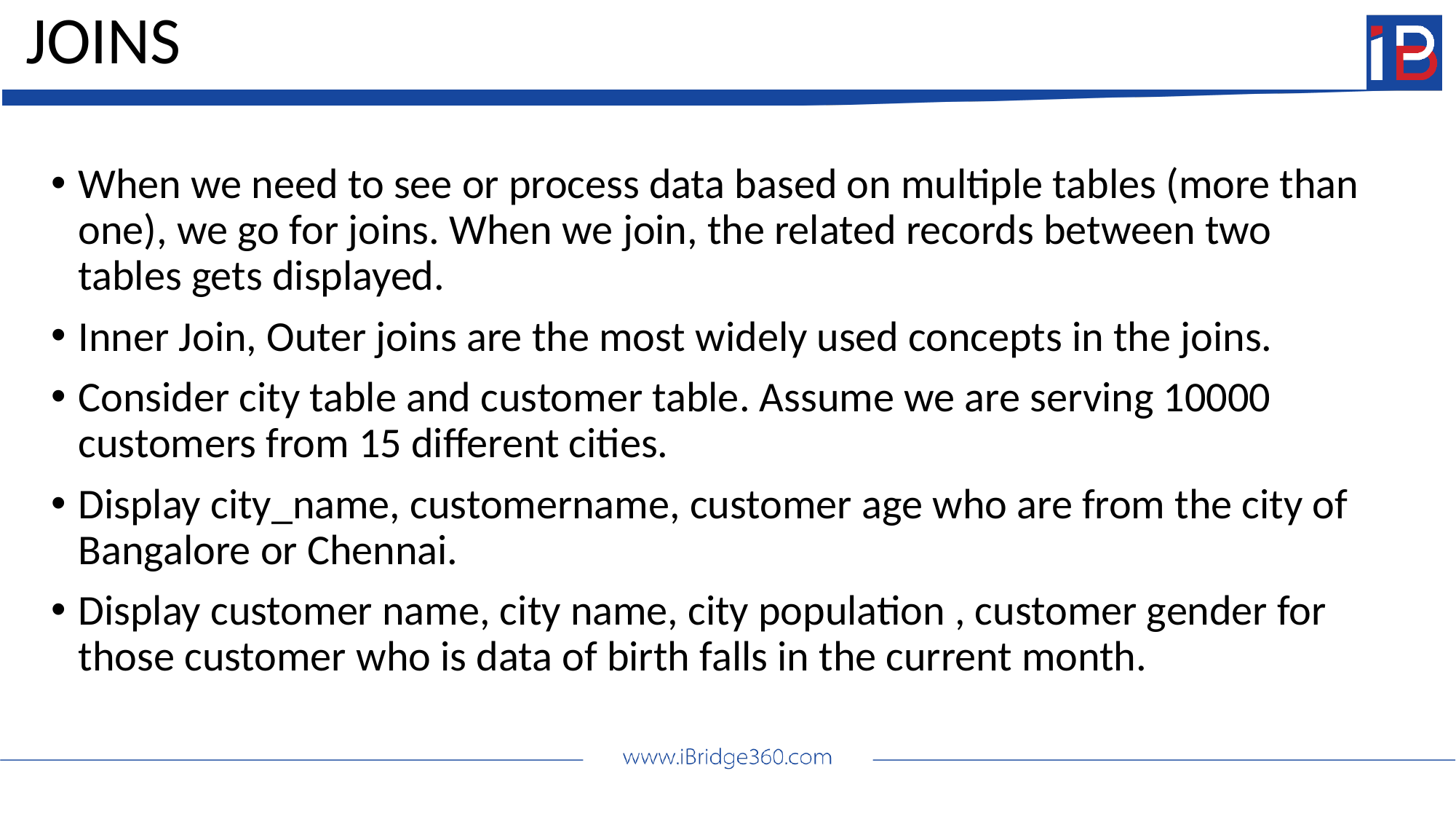

# JOINS
When we need to see or process data based on multiple tables (more than one), we go for joins. When we join, the related records between two tables gets displayed.
Inner Join, Outer joins are the most widely used concepts in the joins.
Consider city table and customer table. Assume we are serving 10000 customers from 15 different cities.
Display city_name, customername, customer age who are from the city of Bangalore or Chennai.
Display customer name, city name, city population , customer gender for those customer who is data of birth falls in the current month.